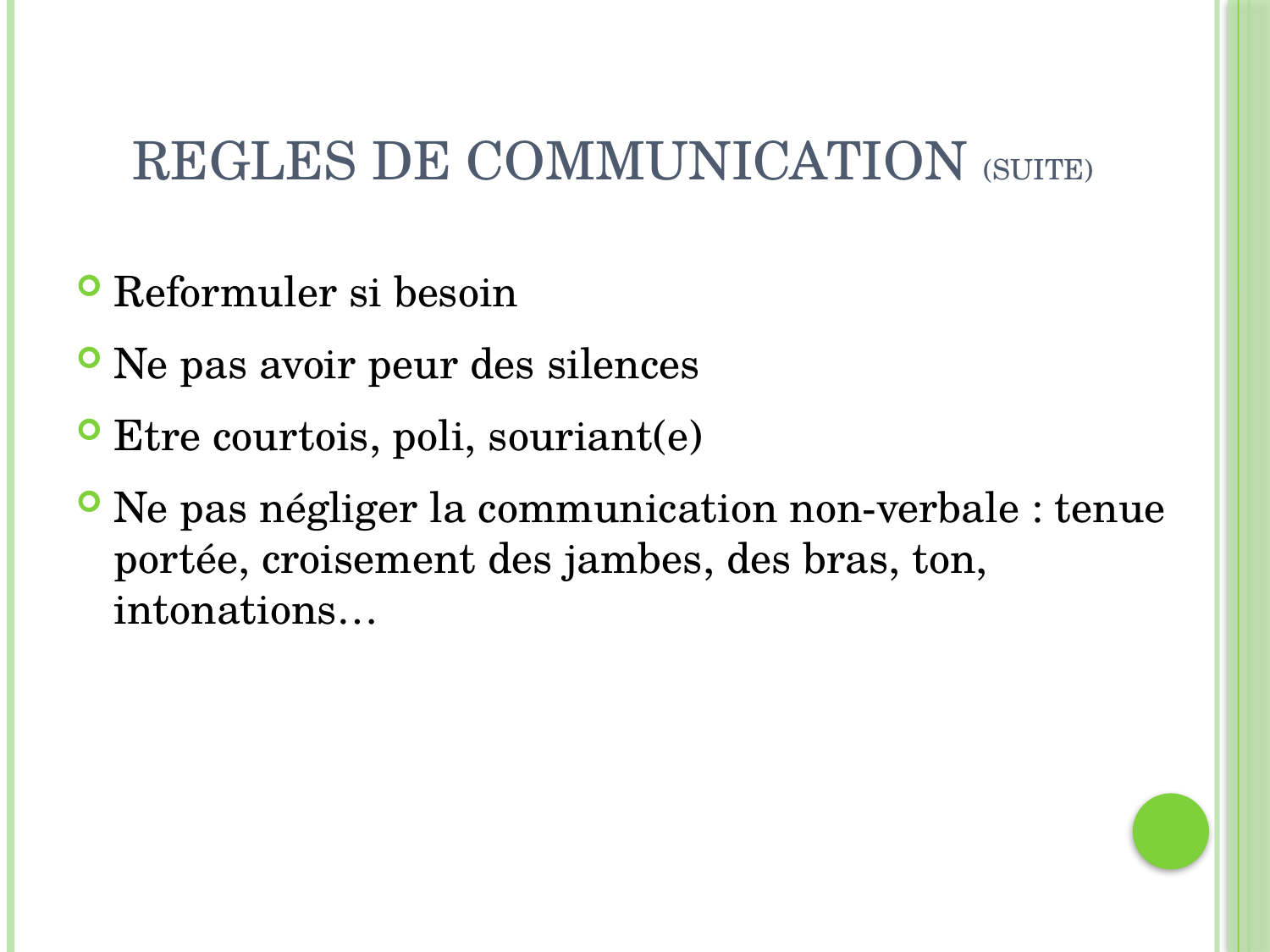

# REGLES DE COMMUNICATION (suite)
Reformuler si besoin
Ne pas avoir peur des silences
Etre courtois, poli, souriant(e)
Ne pas négliger la communication non-verbale : tenue portée, croisement des jambes, des bras, ton, intonations…